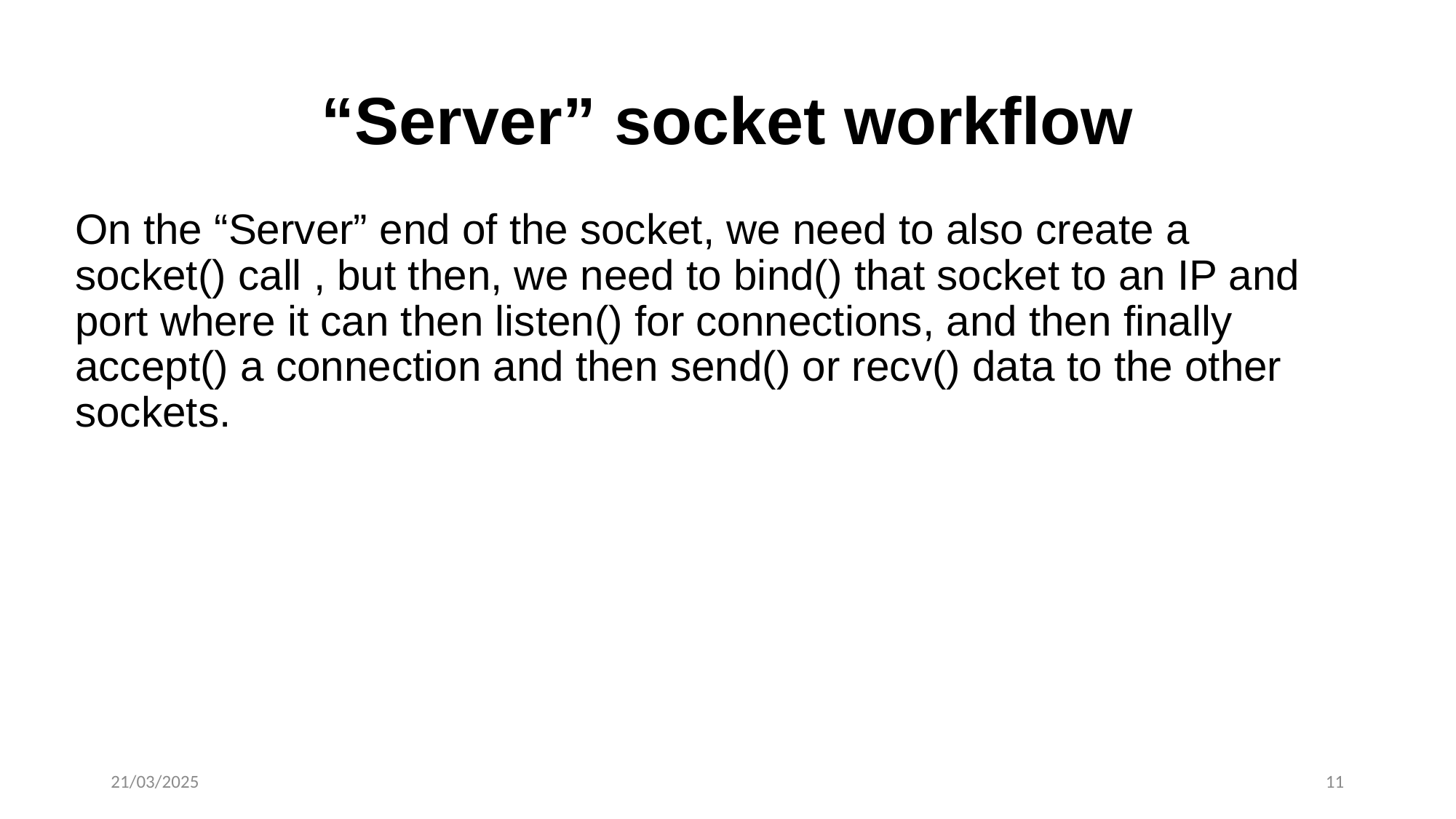

# “Server” socket workflow
On the “Server” end of the socket, we need to also create a socket() call , but then, we need to bind() that socket to an IP and port where it can then listen() for connections, and then finally accept() a connection and then send() or recv() data to the other sockets.
21/03/2025
11